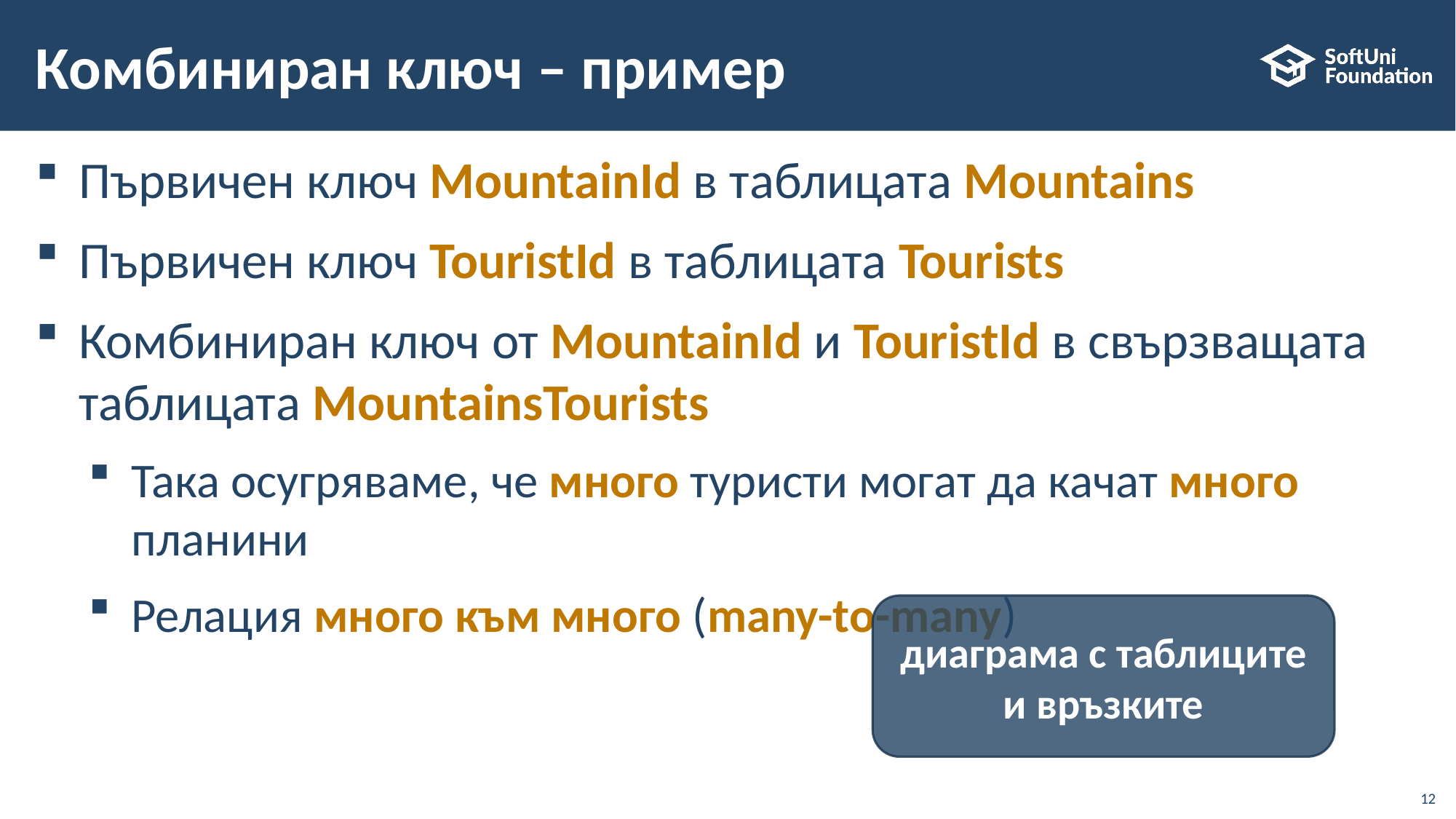

# Комбиниран ключ – пример
Първичен ключ MountainId в таблицата Mountains
Първичен ключ TouristId в таблицата Tourists
Комбиниран ключ от MountainId и TouristId в свързващата таблицата MountainsTourists
Така осугряваме, че много туристи могат да качат много планини
Релация много към много (many-to-many)

диаграма с таблиците и връзките
12